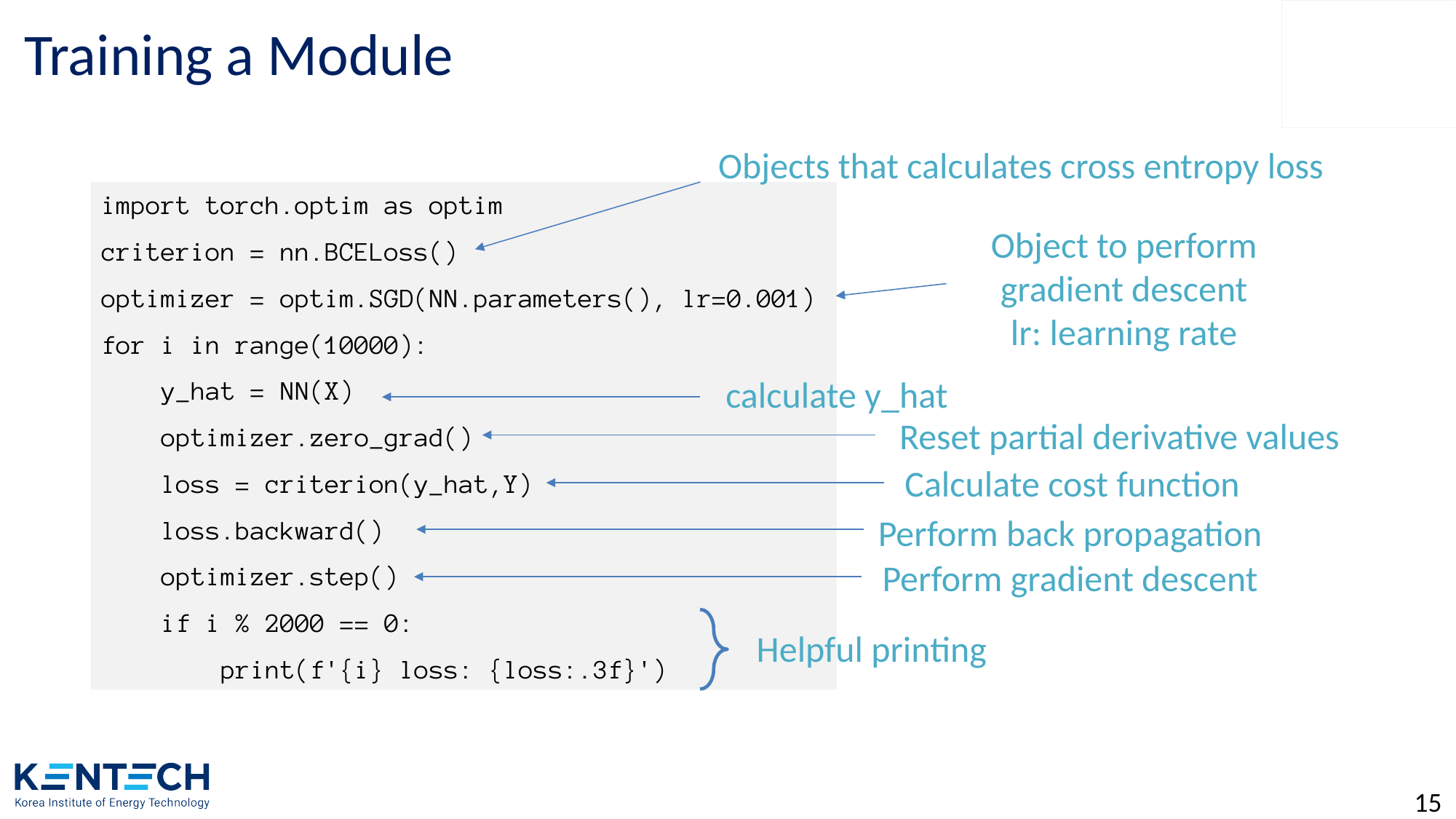

# Training a Module
Objects that calculates cross entropy loss
import torch.optim as optim
criterion = nn.BCELoss()
optimizer = optim.SGD(NN.parameters(), lr=0.001)
for i in range(10000):
    y_hat = NN(X)
    optimizer.zero_grad()
    loss = criterion(y_hat,Y)
    loss.backward()
    optimizer.step()
    if i % 2000 == 0:
        print(f'{i} loss: {loss:.3f}')
Object to perform gradient descent
lr: learning rate
calculate y_hat
Reset partial derivative values
Calculate cost function
Perform back propagation
Perform gradient descent

Helpful printing
15